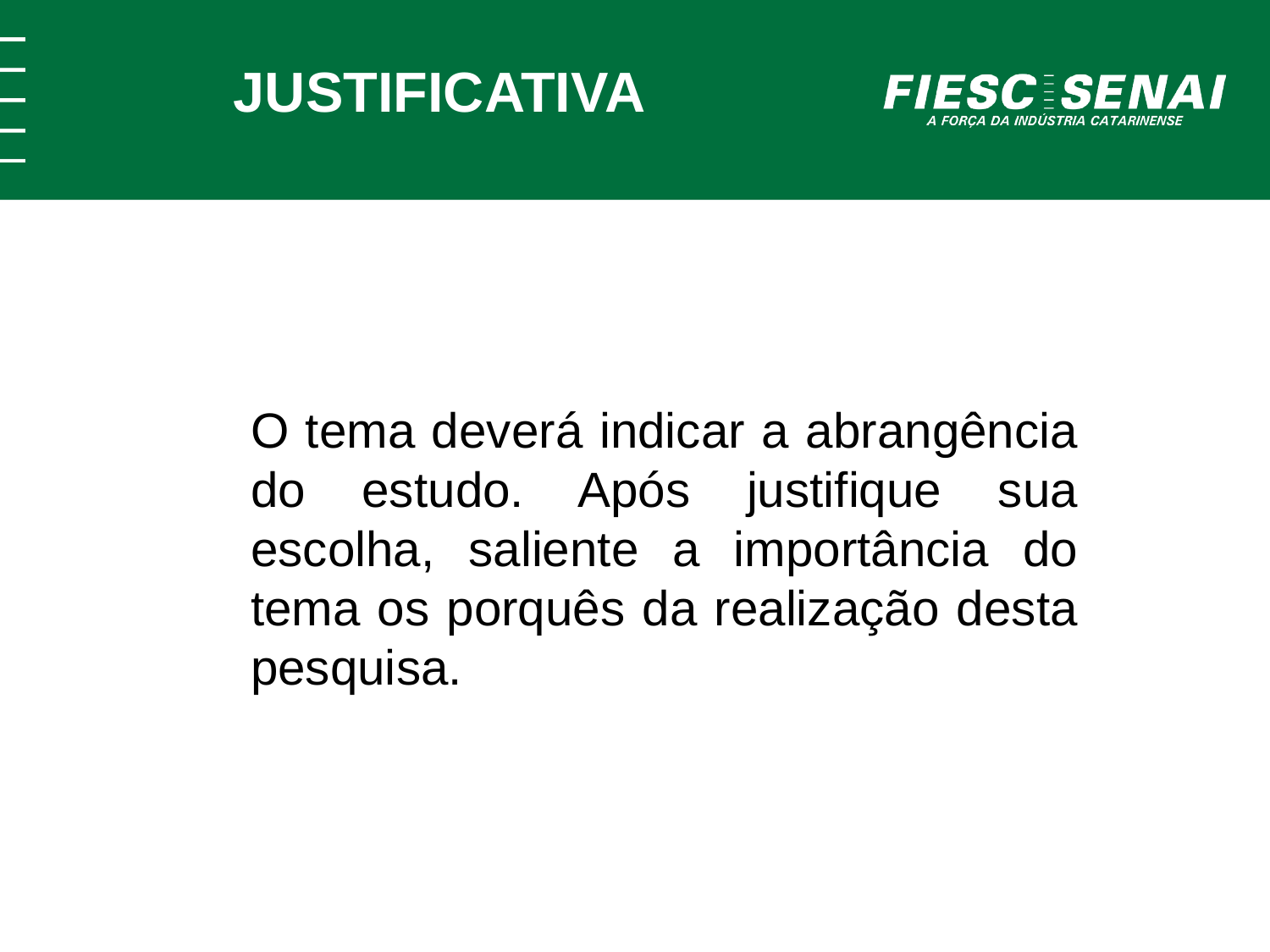

JUSTIFICATIVA
O tema deverá indicar a abrangência do estudo. Após justifique sua escolha, saliente a importância do tema os porquês da realização desta pesquisa.